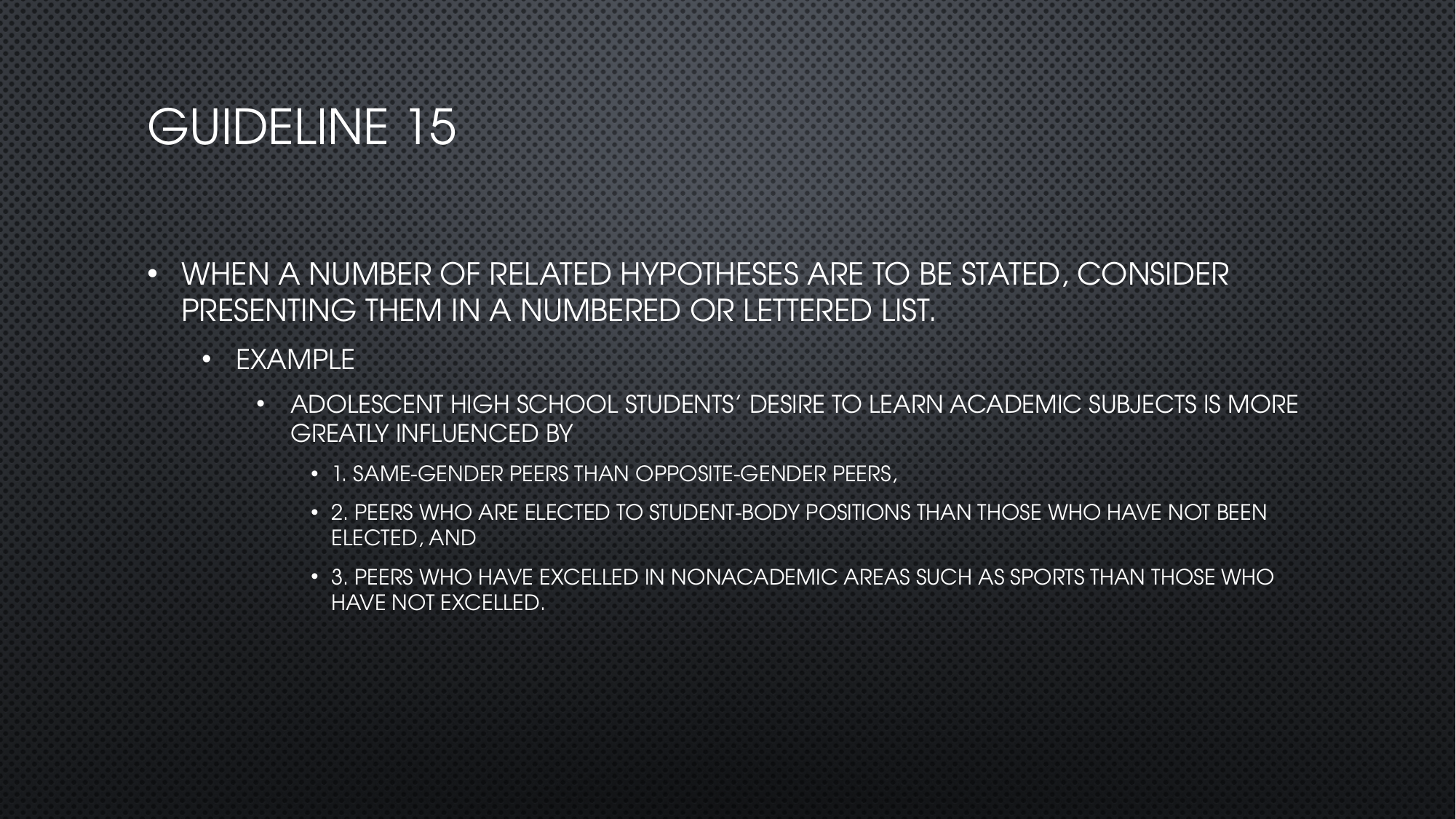

# Guideline 15
When a number of related hypotheses are to be stated, consider presenting them in a numbered or lettered list.
Example
Adolescent high school students’ desire to learn academic subjects is more greatly influenced by
1. same-gender peers than opposite-gender peers,
2. peers who are elected to student-body positions than those who have not been elected, and
3. peers who have excelled in nonacademic areas such as sports than those who have not excelled.